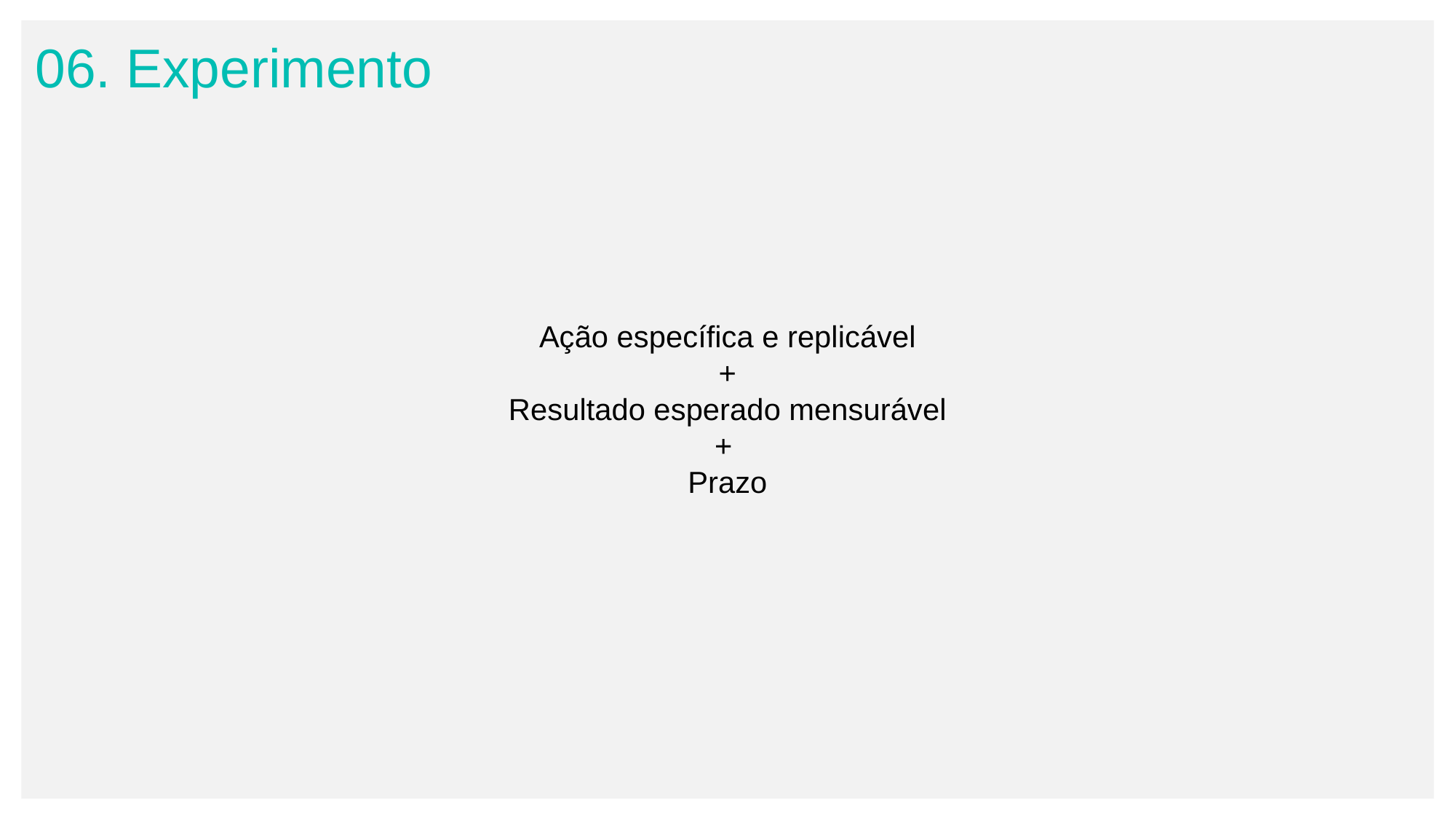

06. Experimento
Ação específica e replicável
+
Resultado esperado mensurável
+
Prazo